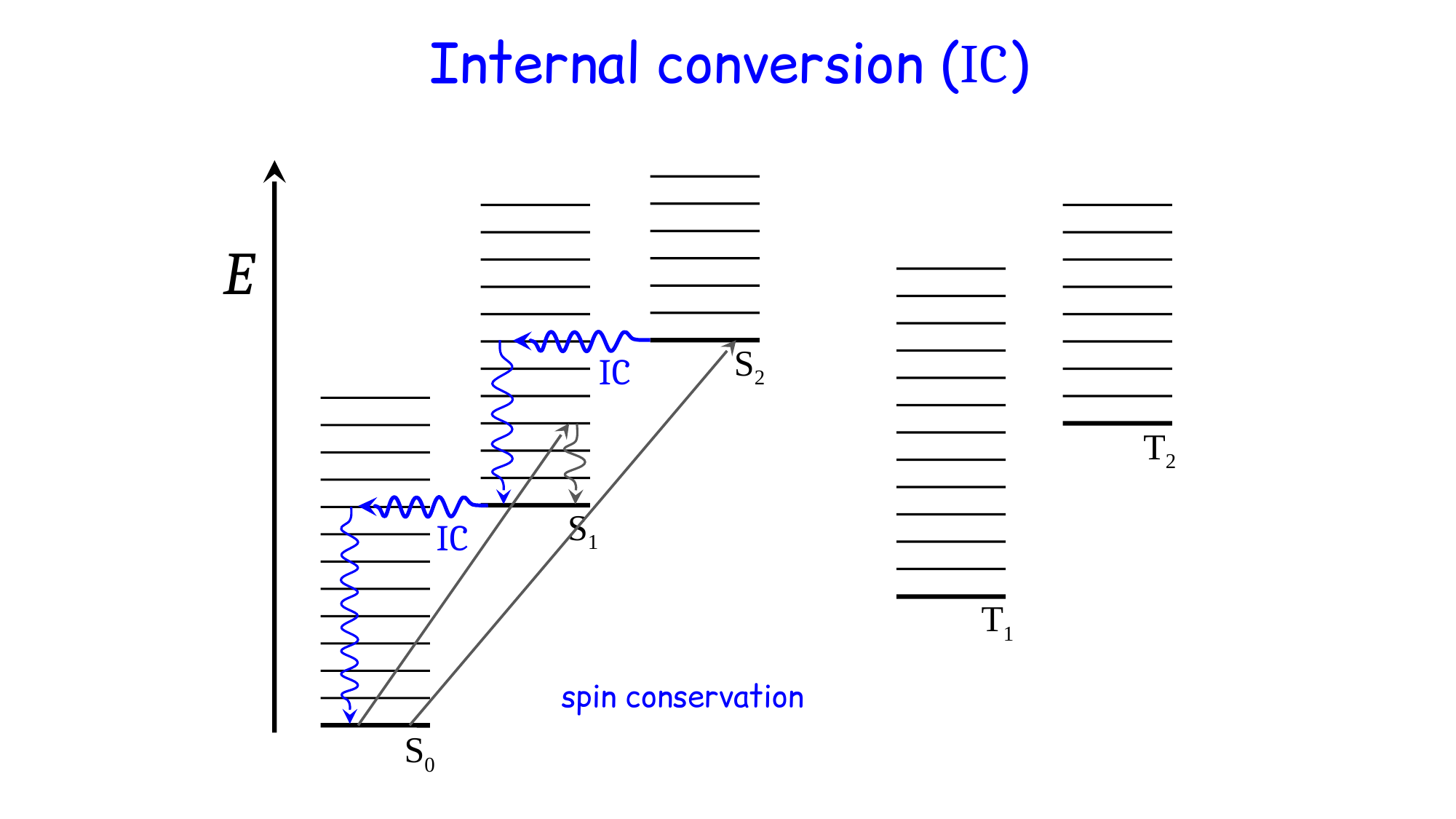

Internal conversion (IC)

E

S2

IC

T2

S1

IC

T1

spin conservation

S0